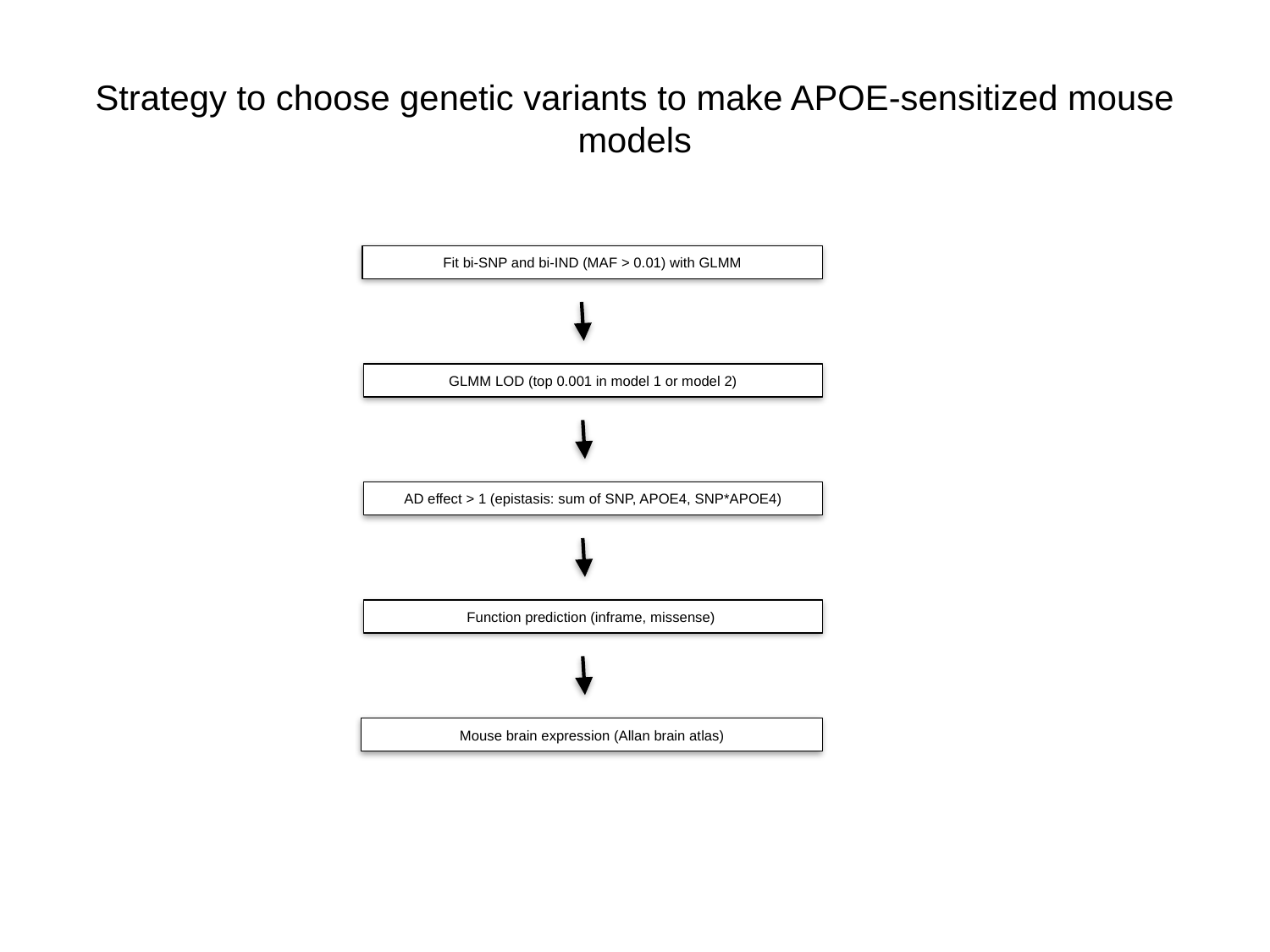

Strategy to choose genetic variants to make APOE-sensitized mouse models
Fit bi-SNP and bi-IND (MAF > 0.01) with GLMM
GLMM LOD (top 0.001 in model 1 or model 2)
AD effect > 1 (epistasis: sum of SNP, APOE4, SNP*APOE4)
Function prediction (inframe, missense)
Mouse brain expression (Allan brain atlas)